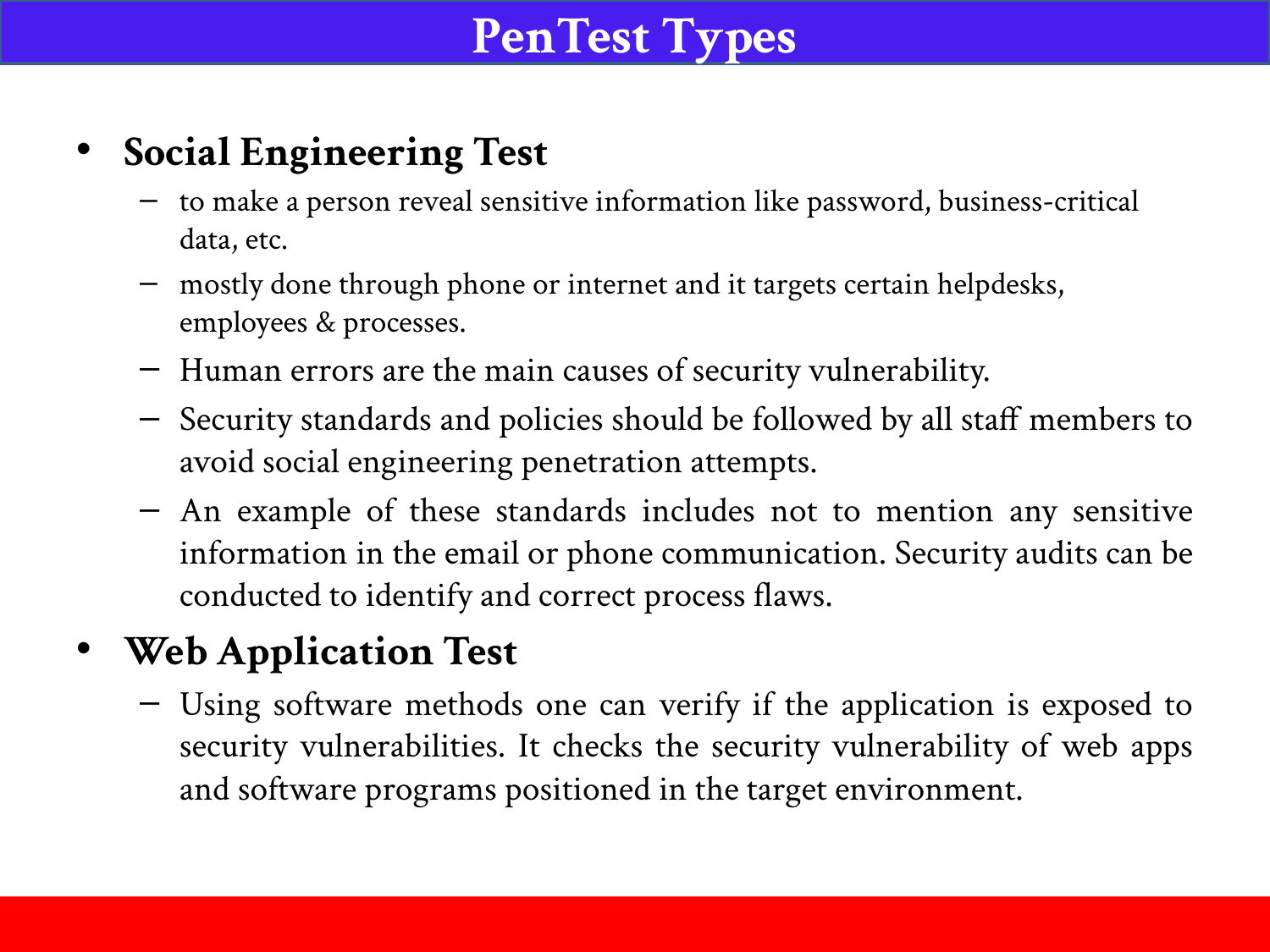

PenTest Types
Social Engineering Test
to make a person reveal sensitive information like password, business-critical data, etc.
mostly done through phone or internet and it targets certain helpdesks, employees & processes.
Human errors are the main causes of security vulnerability.
Security standards and policies should be followed by all staff members to avoid social engineering penetration attempts.
An example of these standards includes not to mention any sensitive information in the email or phone communication. Security audits can be conducted to identify and correct process flaws.
Web Application Test
Using software methods one can verify if the application is exposed to security vulnerabilities. It checks the security vulnerability of web apps and software programs positioned in the target environment.